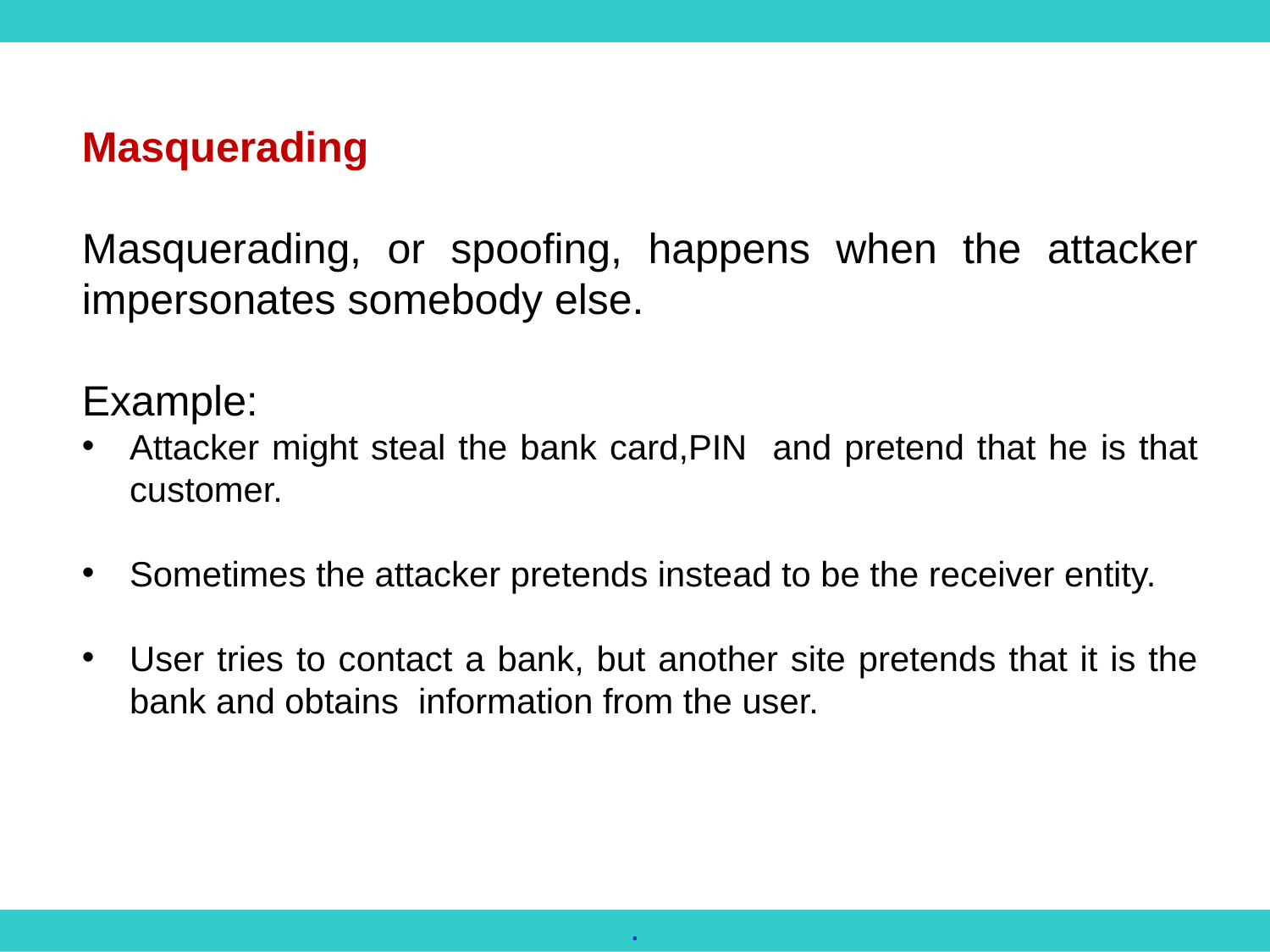

Masquerading

Masquerading, or spoofing, happens when the attacker impersonates somebody else.

Example:
Attacker might steal the bank card,PIN  and pretend that he is that customer.

Sometimes the attacker pretends instead to be the receiver entity.

User tries to contact a bank, but another site pretends that it is the bank and obtains  information from the user.
.